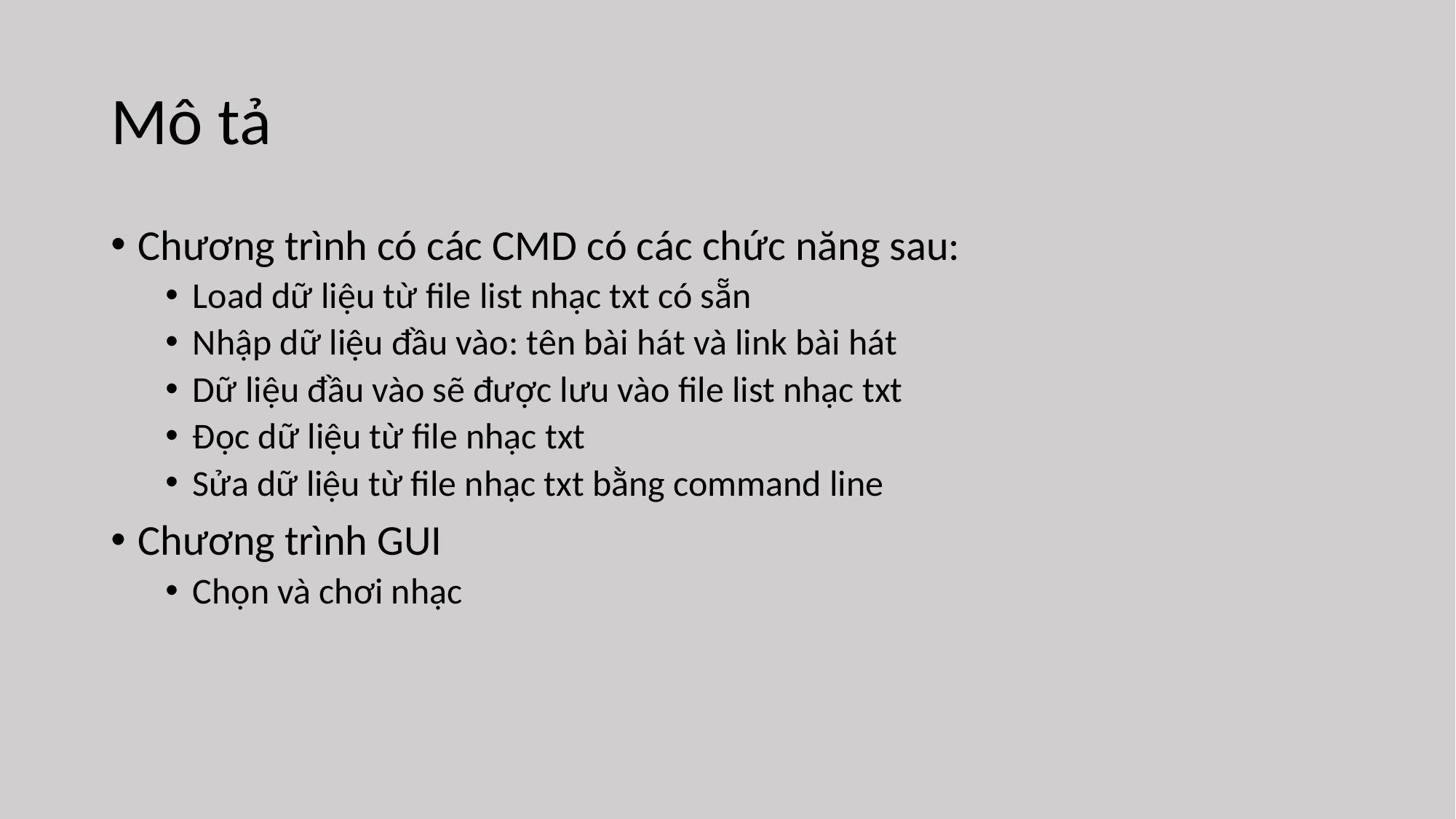

# Mô tả
Chương trình có các CMD có các chức năng sau:
Load dữ liệu từ file list nhạc txt có sẵn
Nhập dữ liệu đầu vào: tên bài hát và link bài hát
Dữ liệu đầu vào sẽ được lưu vào file list nhạc txt
Đọc dữ liệu từ file nhạc txt
Sửa dữ liệu từ file nhạc txt bằng command line
Chương trình GUI
Chọn và chơi nhạc